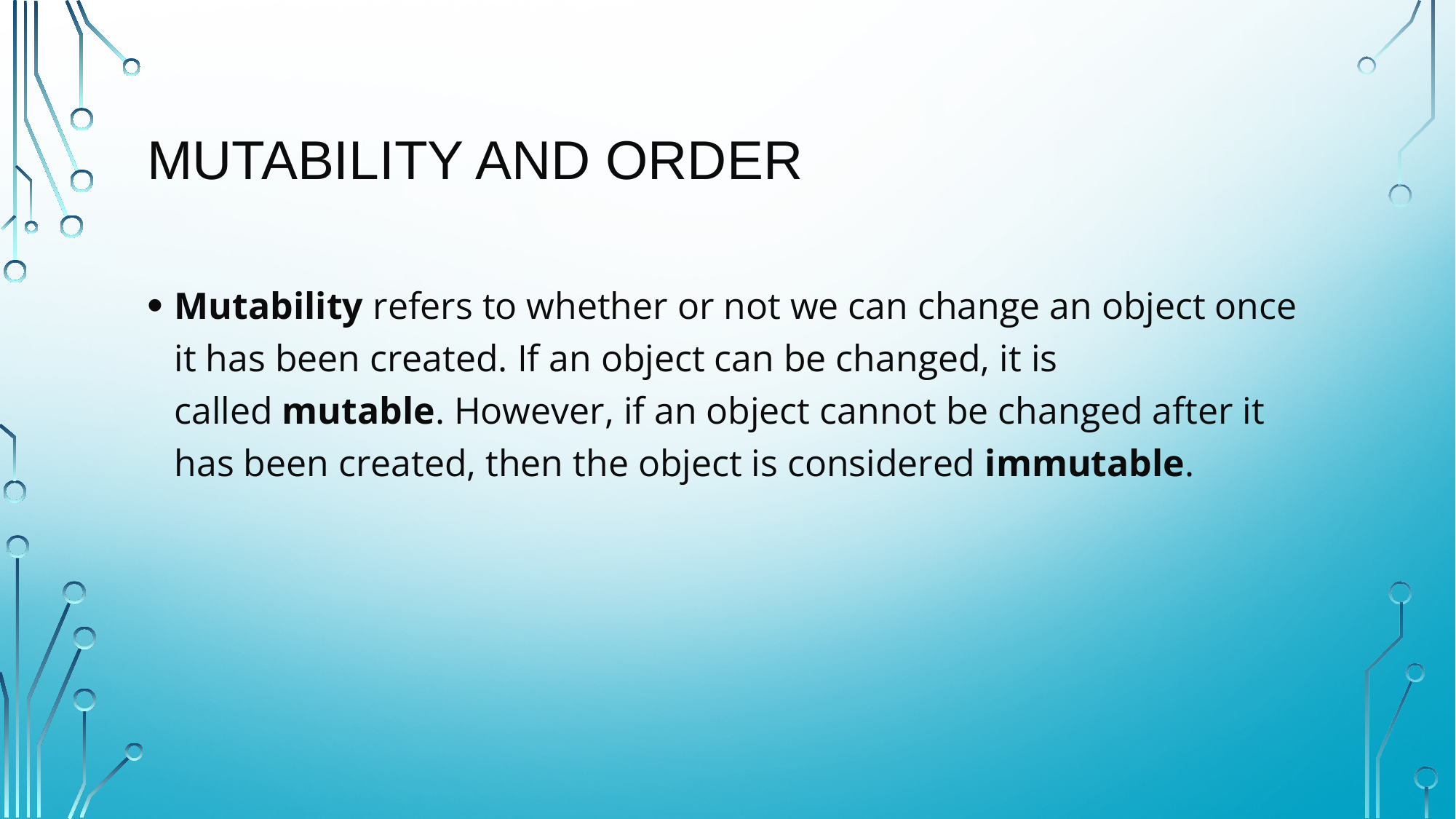

# Mutability and Order
Mutability refers to whether or not we can change an object once it has been created. If an object can be changed, it is called mutable. However, if an object cannot be changed after it has been created, then the object is considered immutable.